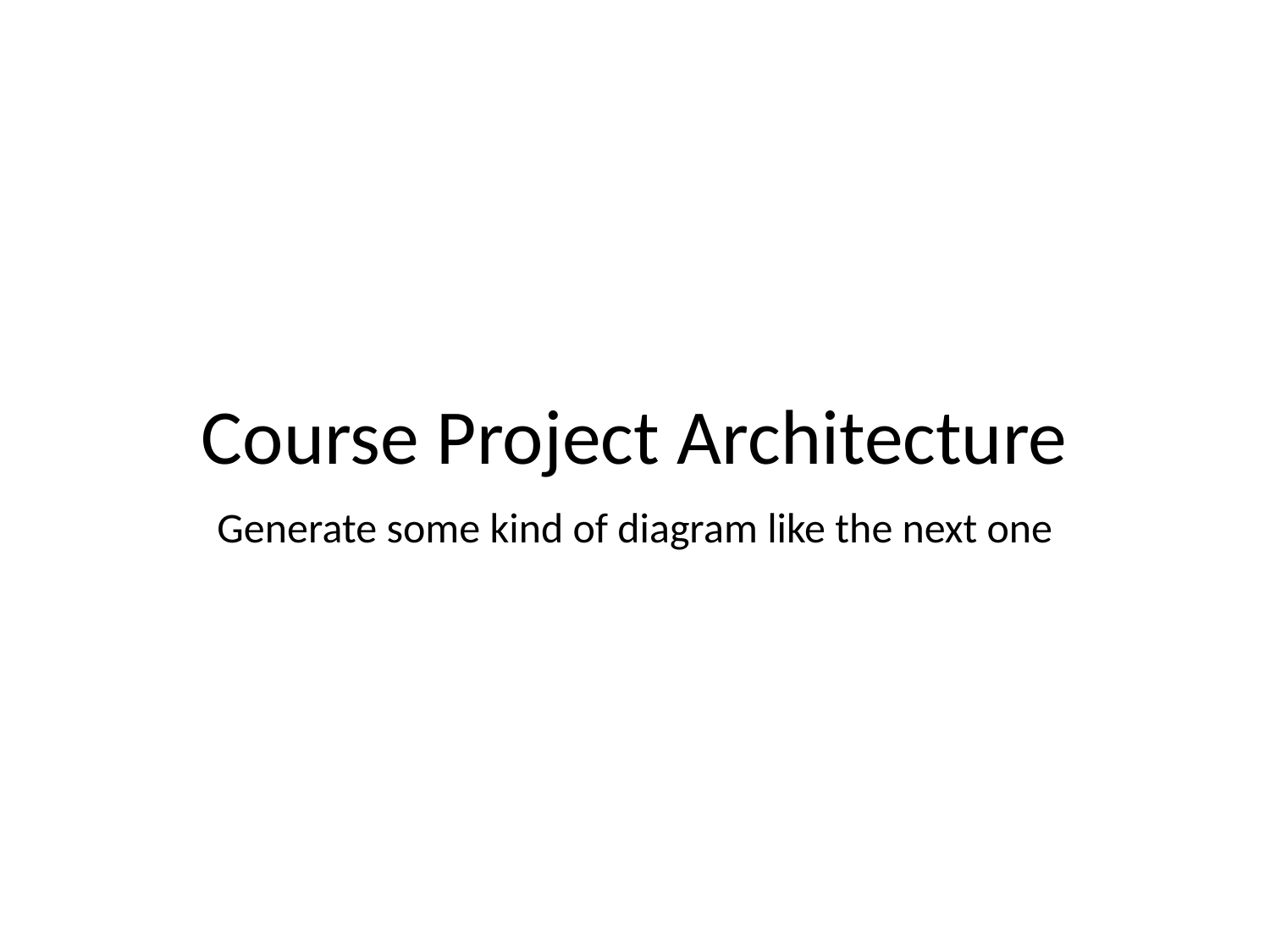

# Course Project Architecture
Generate some kind of diagram like the next one